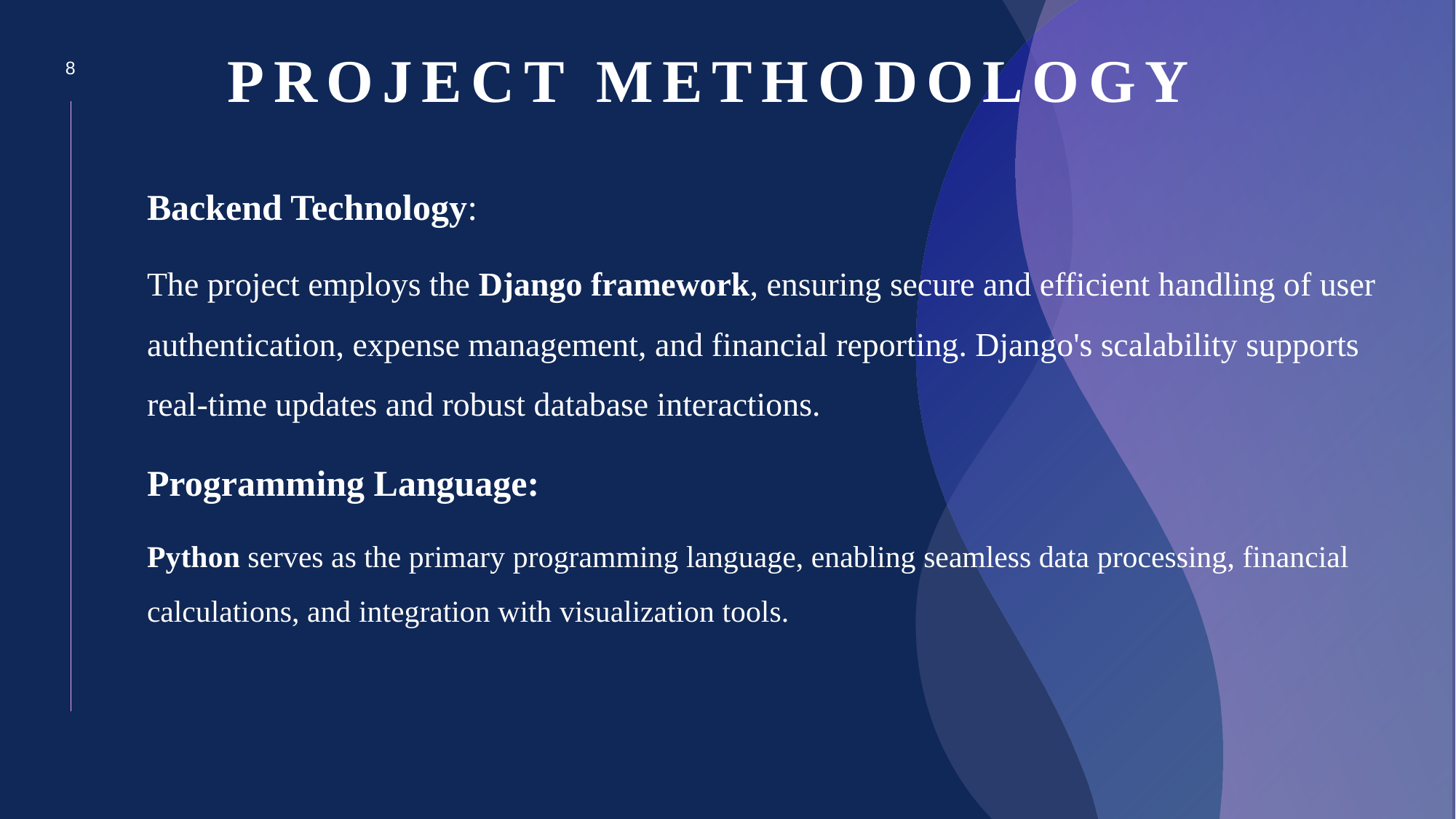

# project METHODOLOGY
8
Backend Technology:
The project employs the Django framework, ensuring secure and efficient handling of user authentication, expense management, and financial reporting. Django's scalability supports real-time updates and robust database interactions.
Programming Language:
Python serves as the primary programming language, enabling seamless data processing, financial calculations, and integration with visualization tools.